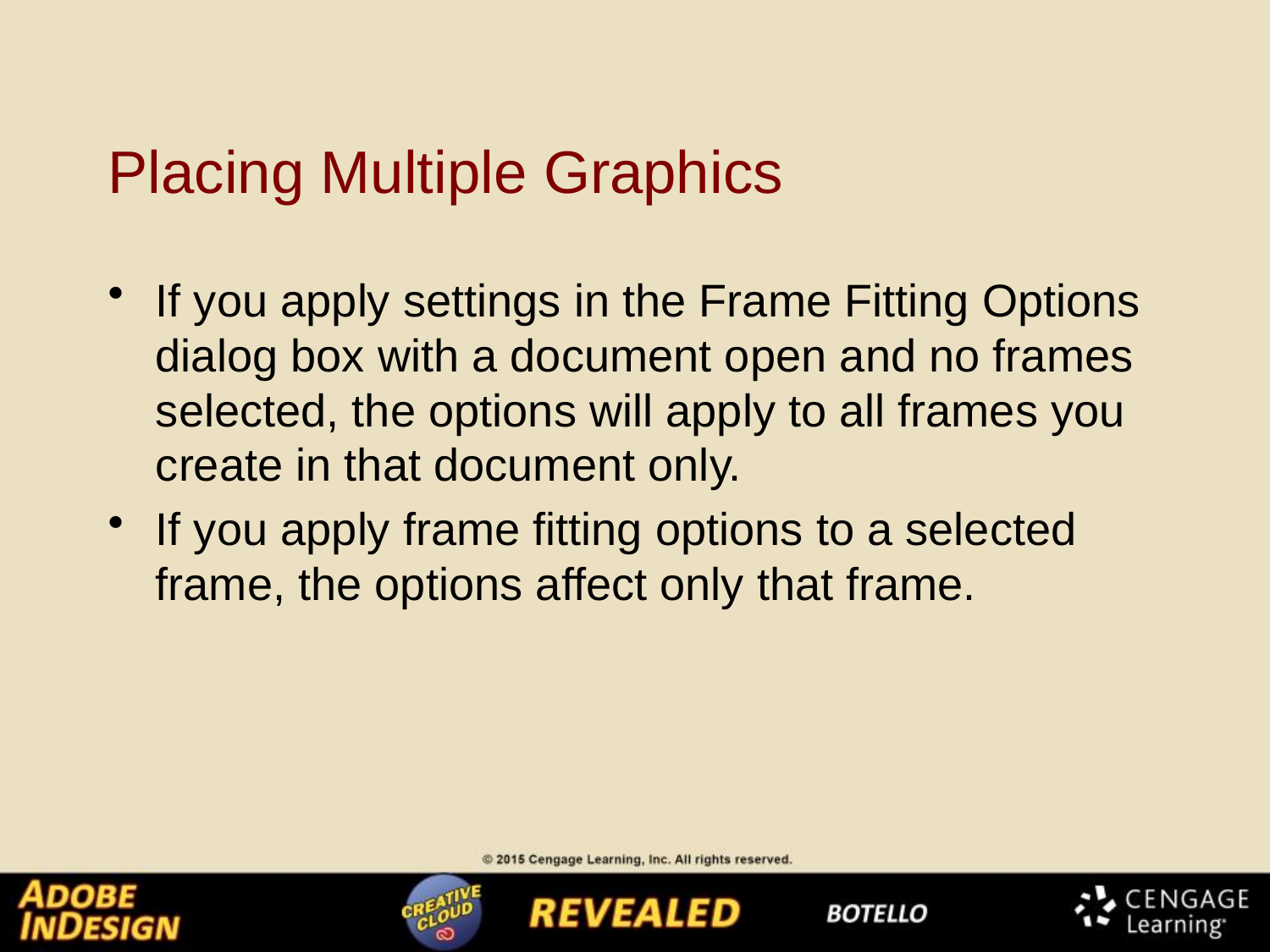

# Placing Multiple Graphics
If you apply settings in the Frame Fitting Options dialog box with a document open and no frames selected, the options will apply to all frames you create in that document only.
If you apply frame fitting options to a selected frame, the options affect only that frame.